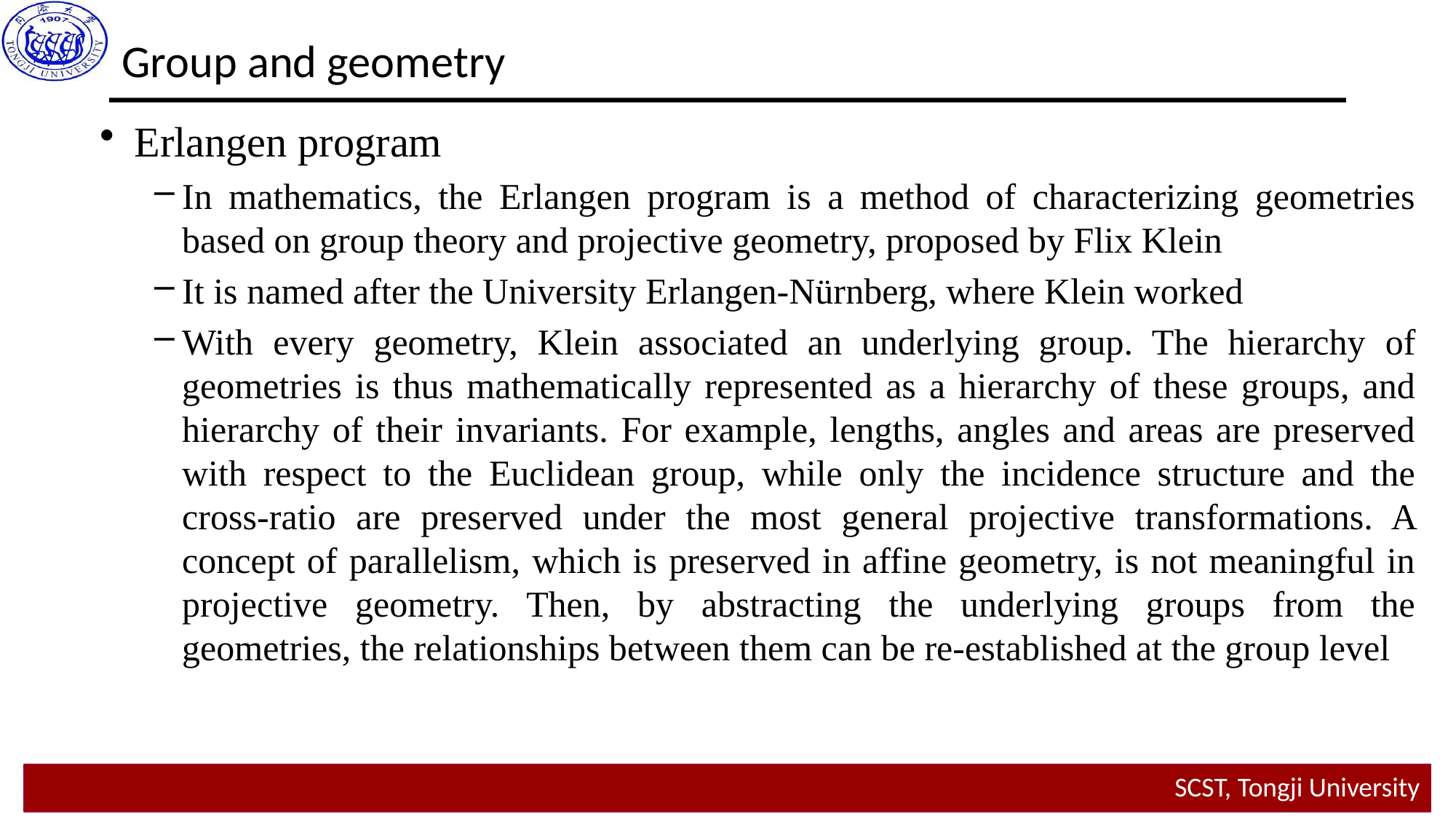

Group and geometry
Erlangen program
In mathematics, the Erlangen program is a method of characterizing geometries based on group theory and projective geometry, proposed by Flix Klein
It is named after the University Erlangen-Nürnberg, where Klein worked
With every geometry, Klein associated an underlying group. The hierarchy of geometries is thus mathematically represented as a hierarchy of these groups, and hierarchy of their invariants. For example, lengths, angles and areas are preserved with respect to the Euclidean group, while only the incidence structure and the cross-ratio are preserved under the most general projective transformations. A concept of parallelism, which is preserved in affine geometry, is not meaningful in projective geometry. Then, by abstracting the underlying groups from the geometries, the relationships between them can be re-established at the group level